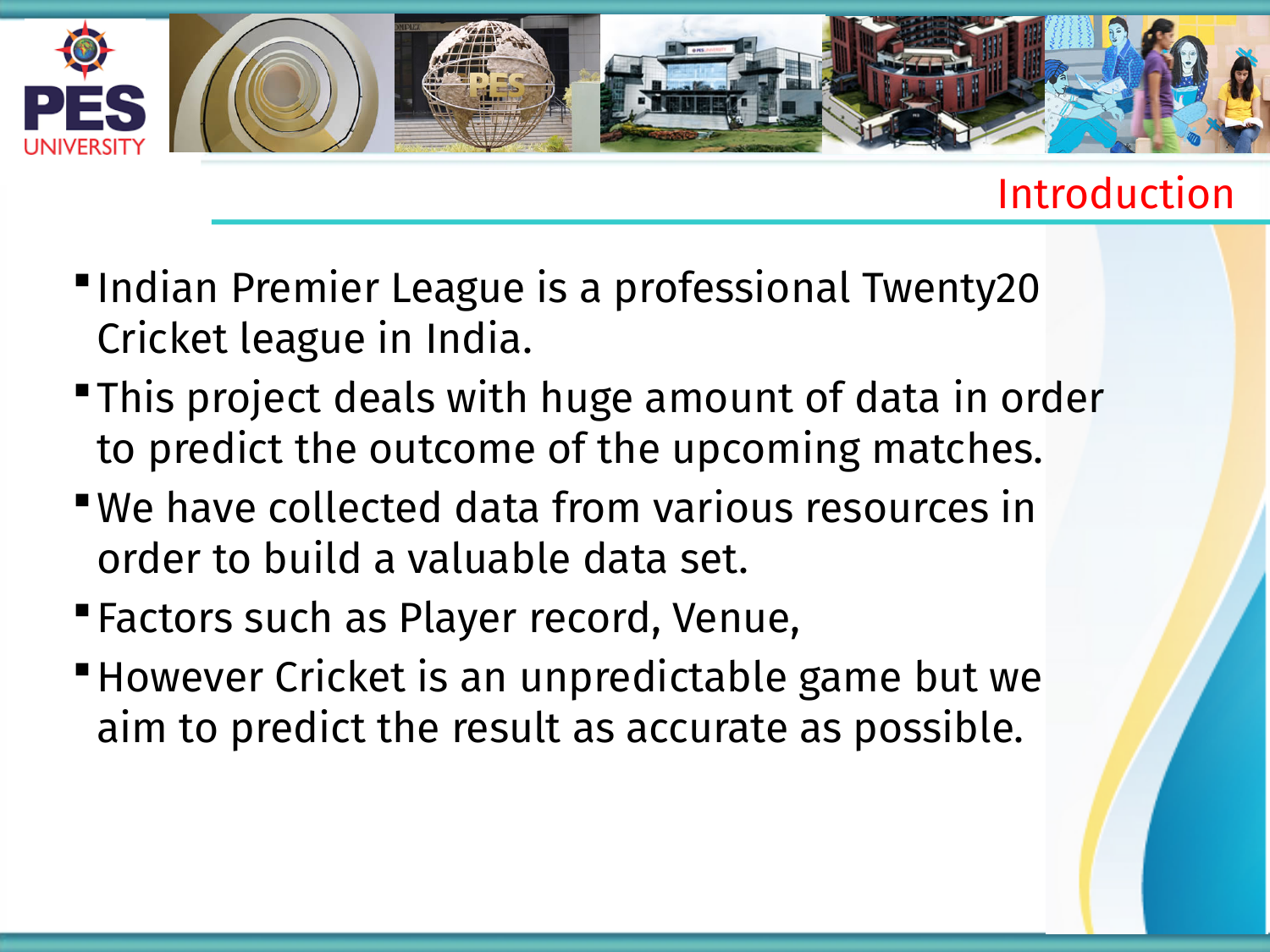

Introduction

Indian Premier League is a professional Twenty20 Cricket league in India.
This project deals with huge amount of data in order to predict the outcome of the upcoming matches.
We have collected data from various resources in order to build a valuable data set.
Factors such as Player record, Venue,
However Cricket is an unpredictable game but we aim to predict the result as accurate as possible.